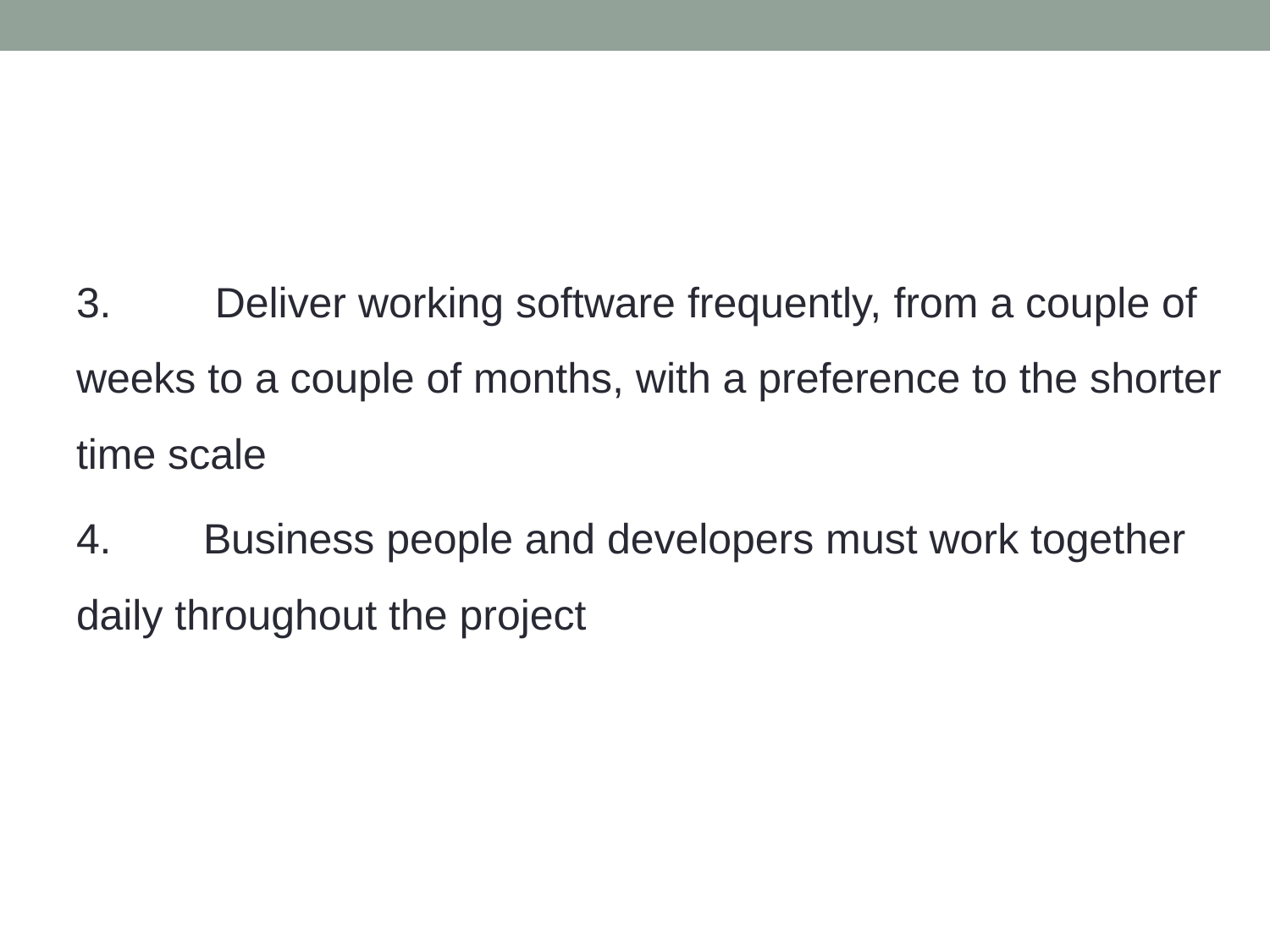

3.	 Deliver working software frequently, from a couple of weeks to a couple of months, with a preference to the shorter time scale
4.	Business people and developers must work together daily throughout the project